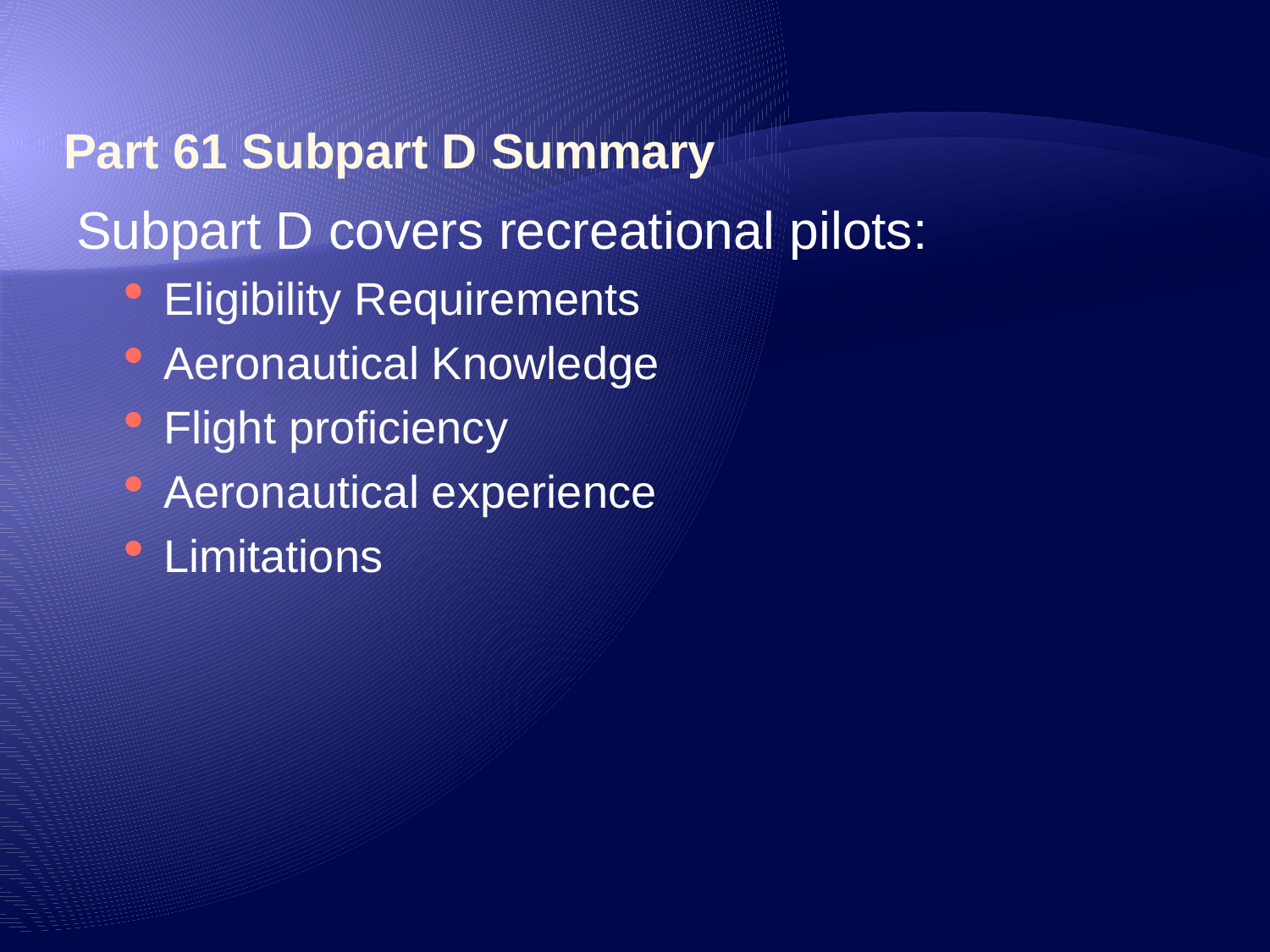

# Part 61 Subpart D Summary
Subpart D covers recreational pilots:
Eligibility Requirements
Aeronautical Knowledge
Flight proficiency
Aeronautical experience
Limitations